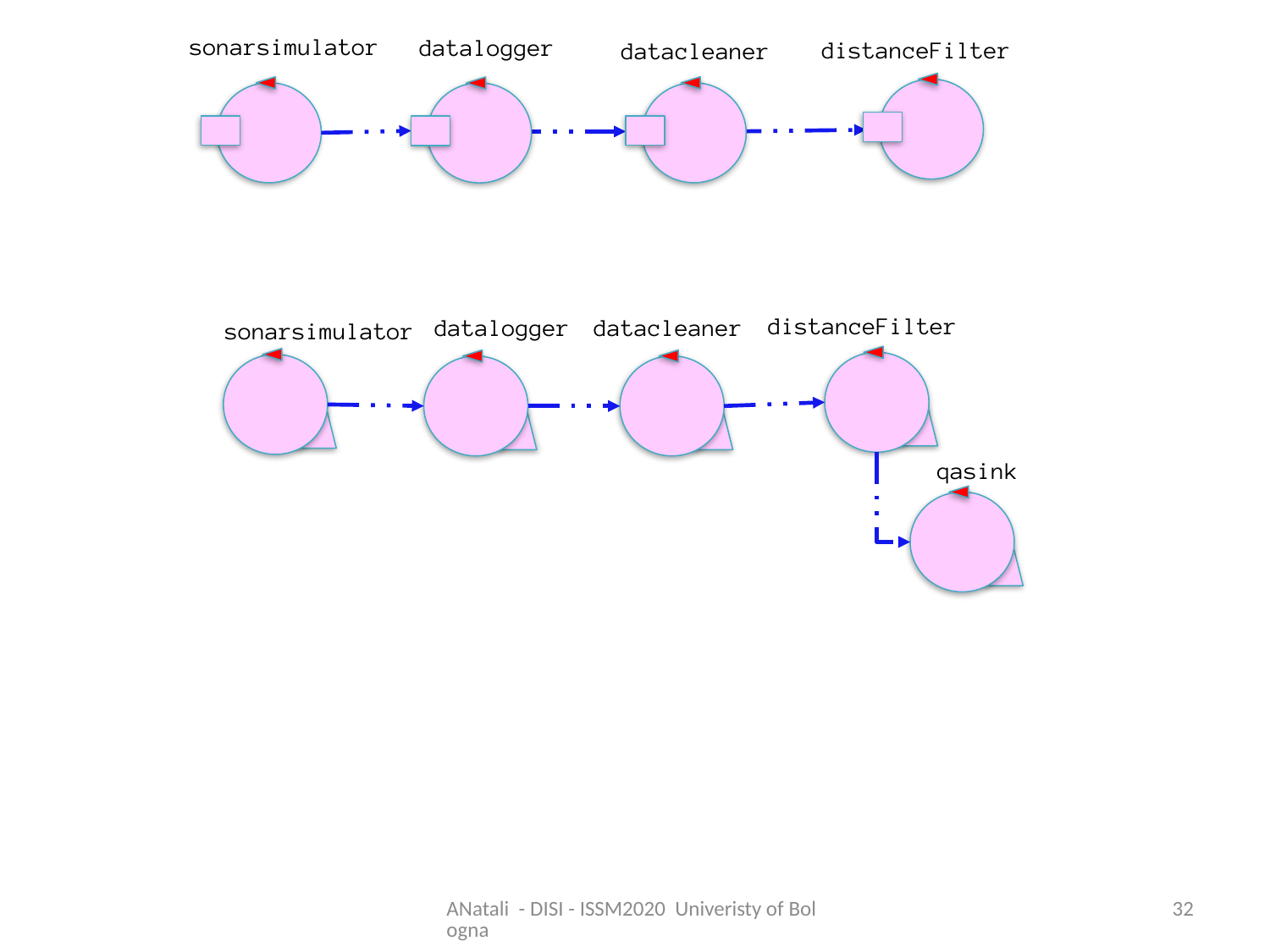

sonarsimulator
datalogger
distanceFilter
datacleaner

distanceFilter
datacleaner
datalogger
sonarsimulator

qasink

ANatali  - DISI - ISSM2020  Univeristy of Bologna
32